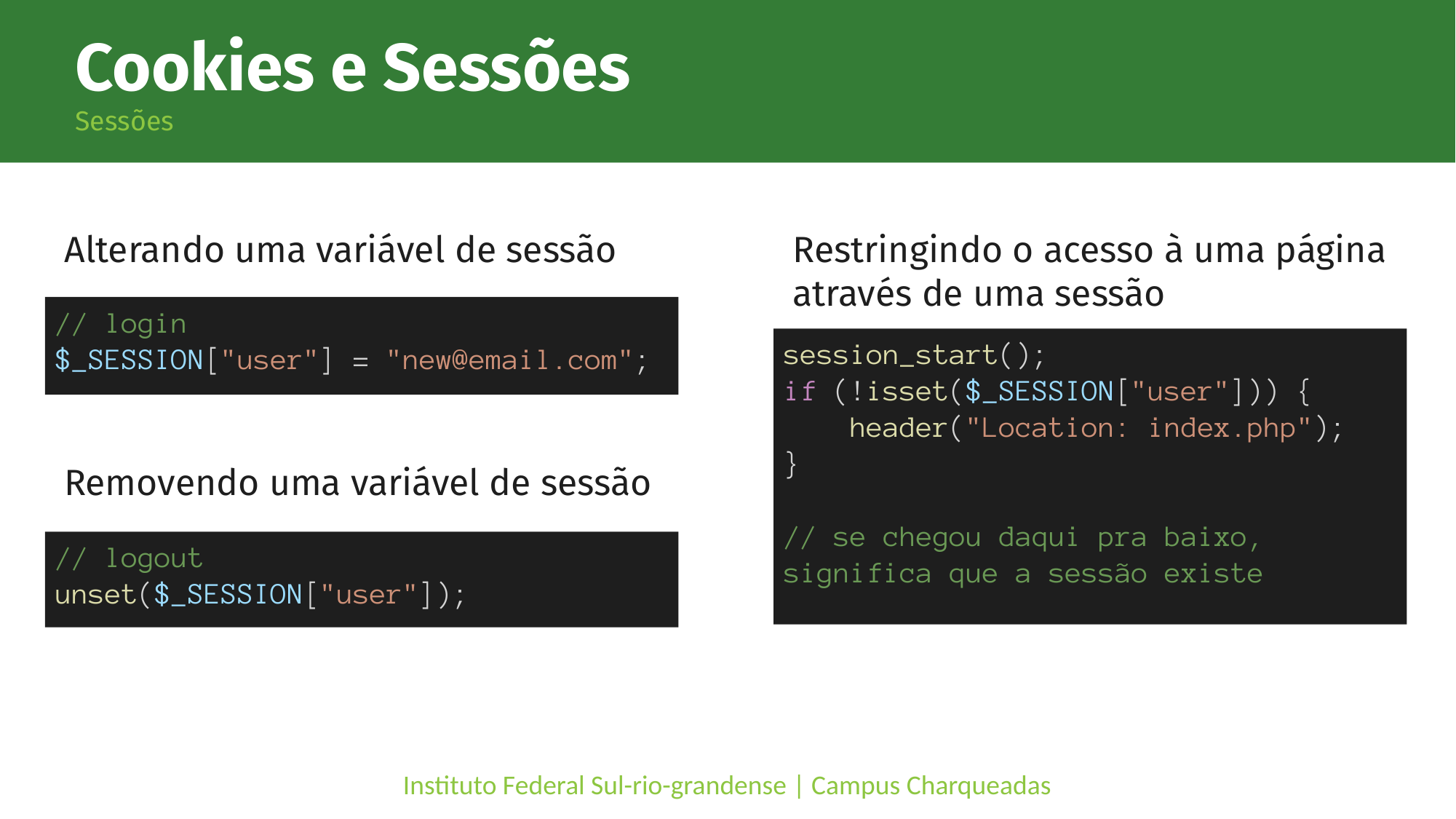

Cookies e Sessões
Sessões
Alterando uma variável de sessão
Restringindo o acesso à uma página através de uma sessão
// login
$_SESSION["user"] = "new@email.com";
session_start();
if (!isset($_SESSION["user"])) {
    header("Location: index.php");
}

// se chegou daqui pra baixo, significa que a sessão existe

Removendo uma variável de sessão
// logout
unset($_SESSION["user"]);